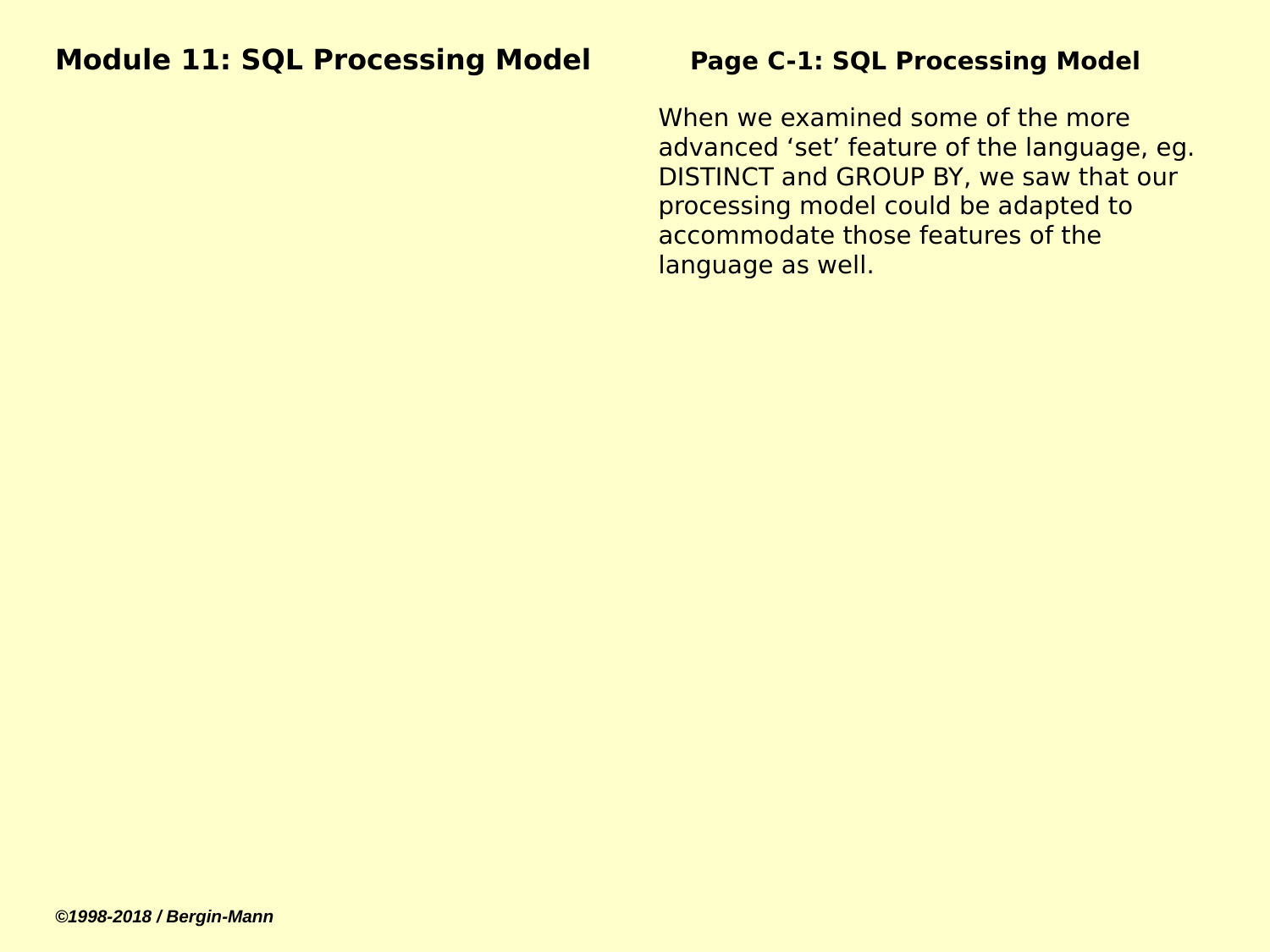

# Module 11: SQL Processing Model	Page C-1: SQL Processing Model

When we examined some of the more advanced ‘set’ feature of the language, eg. DISTINCT and GROUP BY, we saw that our processing model could be adapted to accommodate those features of the language as well.
©1998-2018 / Bergin-Mann